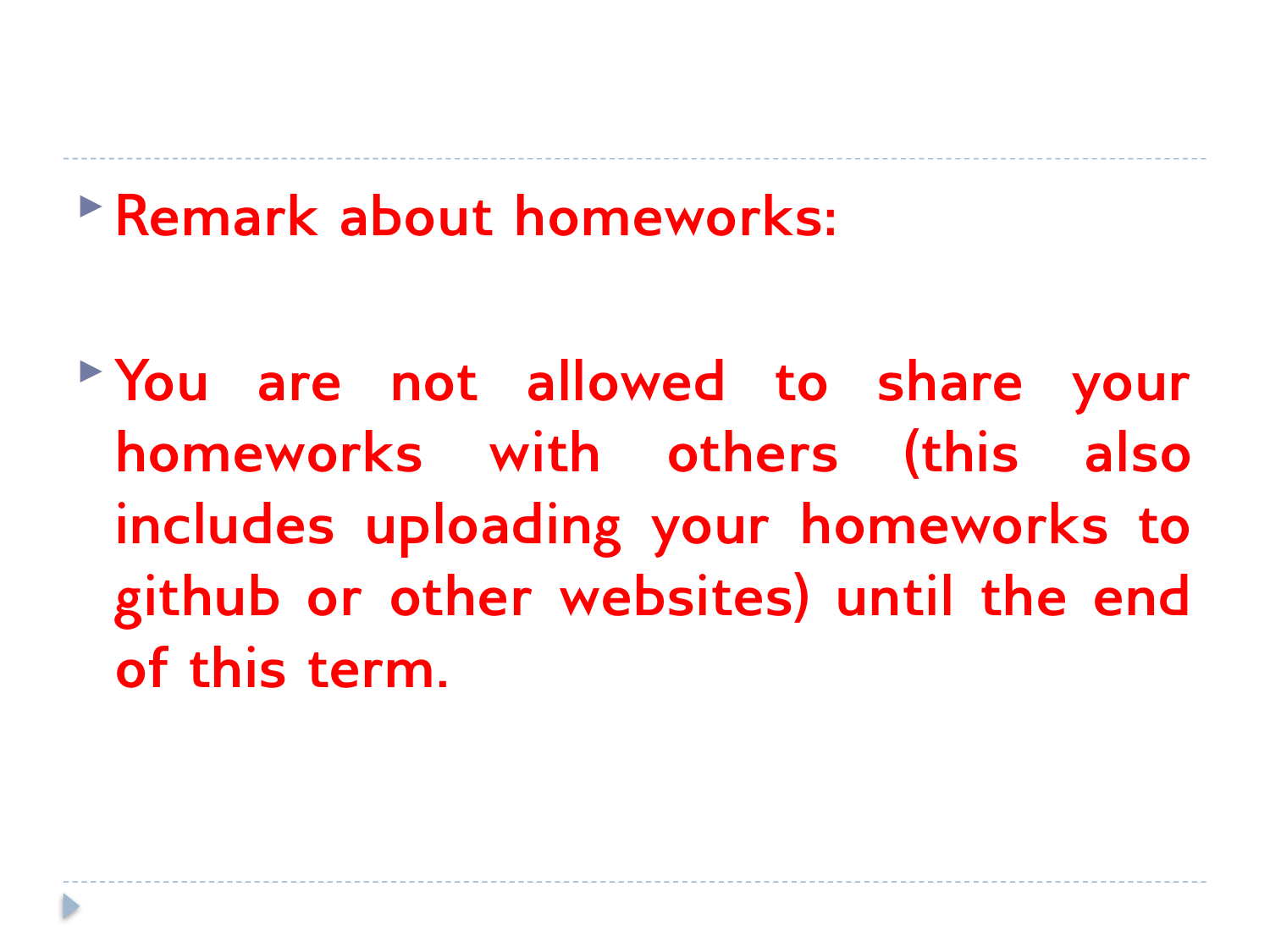

#
Remark about homeworks:

You are not allowed to share your homeworks with others (this also includes uploading your homeworks to github or other websites) until the end of this term.